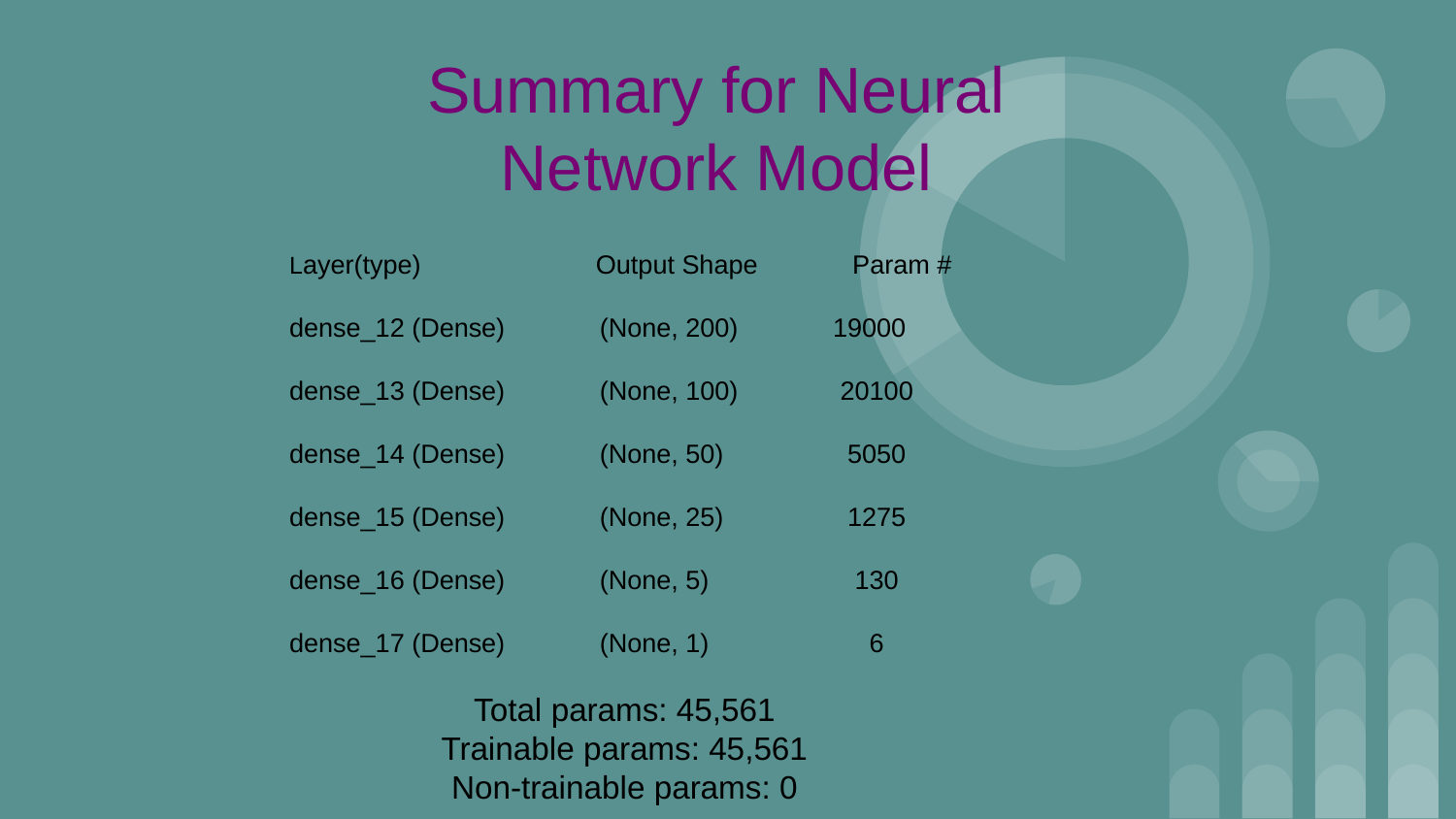

Summary for Neural Network Model
Layer(type)                        Output Shape             Param #

dense_12 (Dense)             (None, 200)             19000

dense_13 (Dense)             (None, 100)              20100

dense_14 (Dense)             (None, 50)                 5050

dense_15 (Dense)             (None, 25)                 1275

dense_16 (Dense)             (None, 5)                    130

dense_17 (Dense)             (None, 1)                      6

Total params: 45,561
Trainable params: 45,561
Non-trainable params: 0